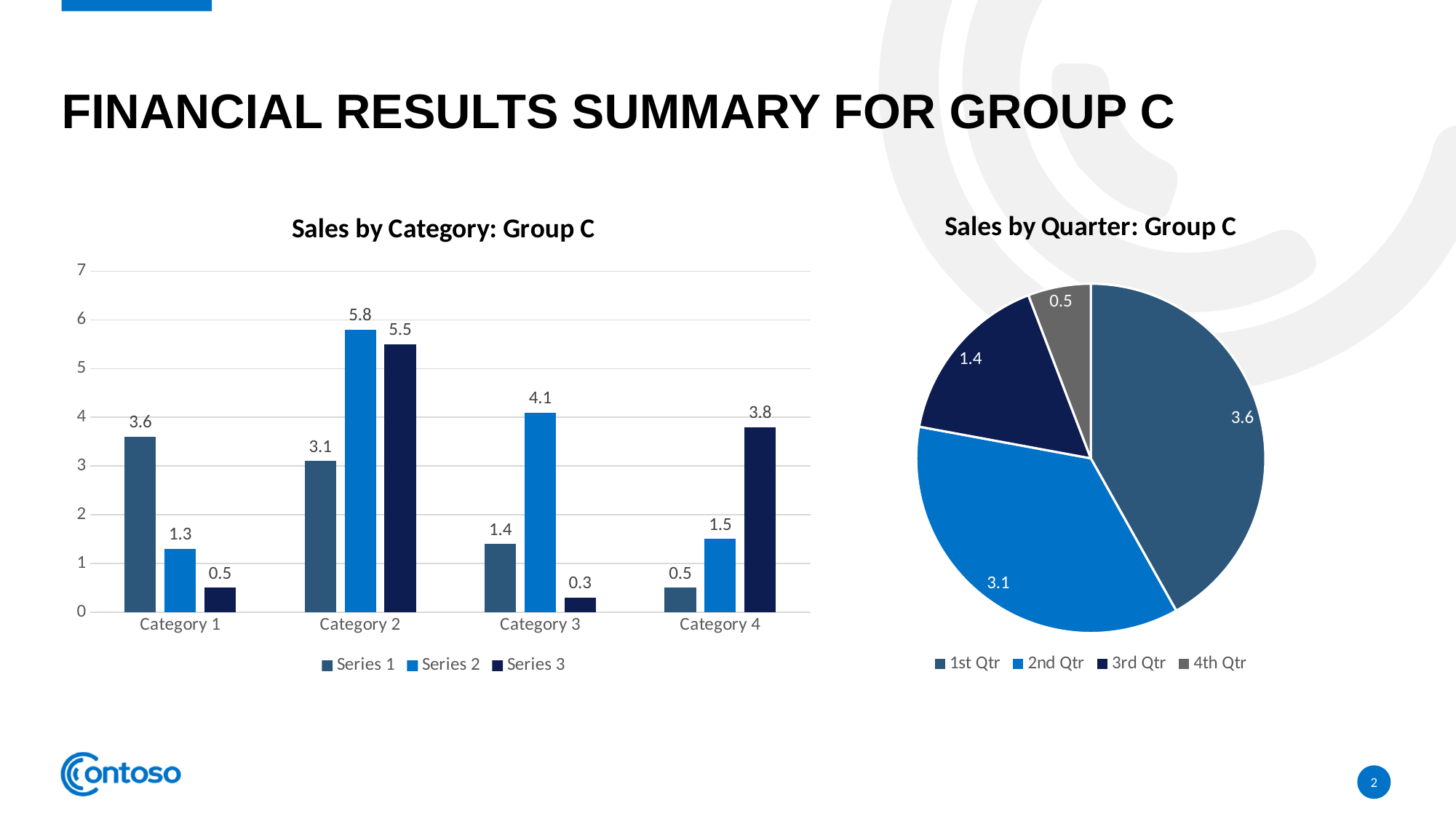

# Financial Results Summary for Group C

### Chart: Sales by Quarter: Group C

| Category | Series 1 | Series 2 | Series 3 | Series 1 |
|---|---|---|---|---|
| 1st Qtr | 3.6 | 1.3 | 0.5 | 4.1 |
| 2nd Qtr | 3.1 | 5.8 | 5.5 | 5.1 |
| 3rd Qtr | 1.4 | 4.1 | 0.3 | 3.2 |
| 4th Qtr | 0.5 | 1.5 | 3.8 | 4.4 |

### Chart: Sales by Category: Group C

| Category | Series 1 | Series 2 | Series 3 |
|---|---|---|---|
| Category 1 | 3.6 | 1.3 | 0.5 |
| Category 2 | 3.1 | 5.8 | 5.5 |
| Category 3 | 1.4 | 4.1 | 0.3 |
| Category 4 | 0.5 | 1.5 | 3.8 |
2